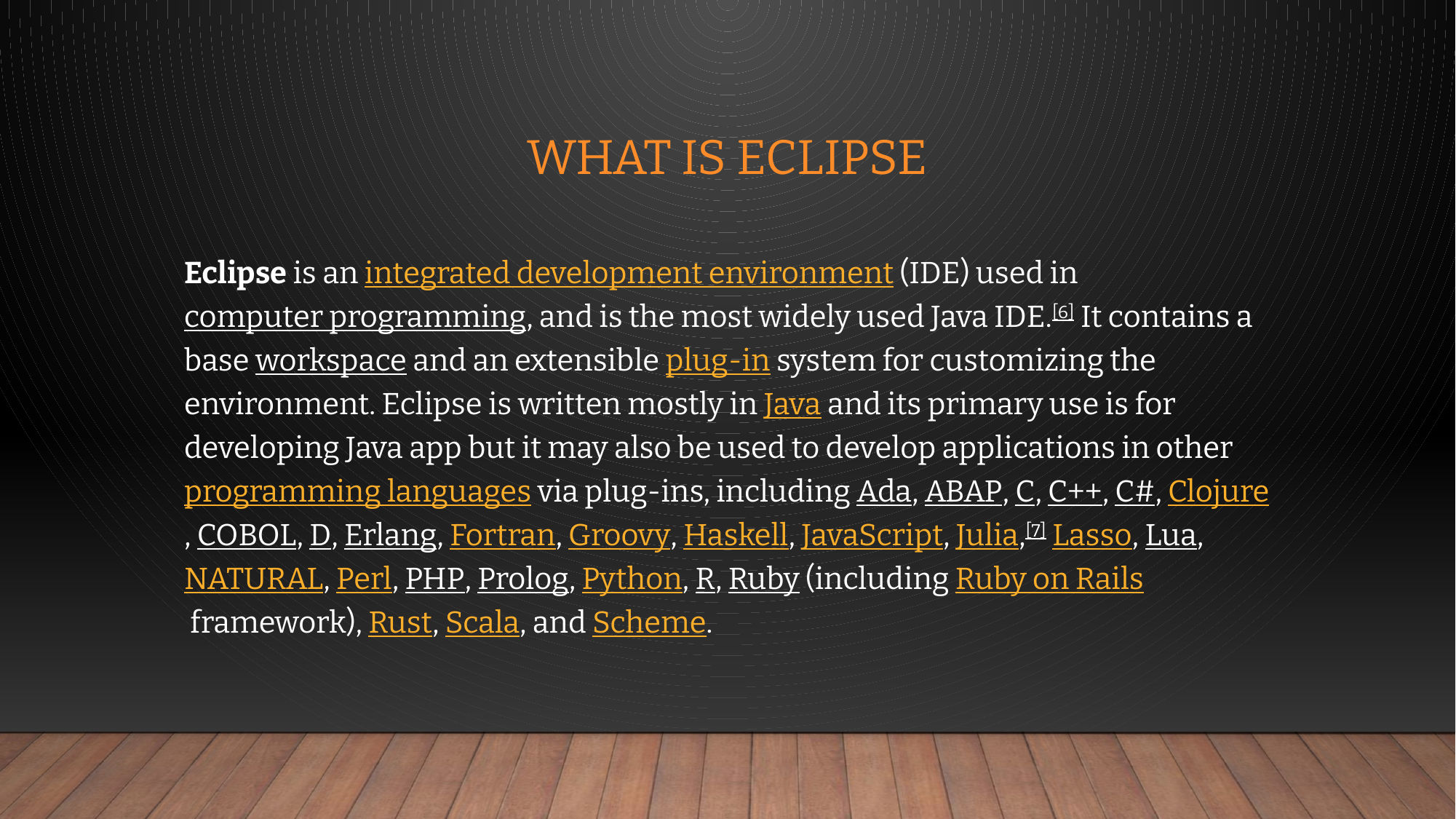

# WHAT IS ECLIPSE
Eclipse is an integrated development environment (IDE) used in computer programming, and is the most widely used Java IDE.[6] It contains a base workspace and an extensible plug-in system for customizing the environment. Eclipse is written mostly in Java and its primary use is for developing Java app but it may also be used to develop applications in other programming languages via plug-ins, including Ada, ABAP, C, C++, C#, Clojure, COBOL, D, Erlang, Fortran, Groovy, Haskell, JavaScript, Julia,[7] Lasso, Lua, NATURAL, Perl, PHP, Prolog, Python, R, Ruby (including Ruby on Rails framework), Rust, Scala, and Scheme.